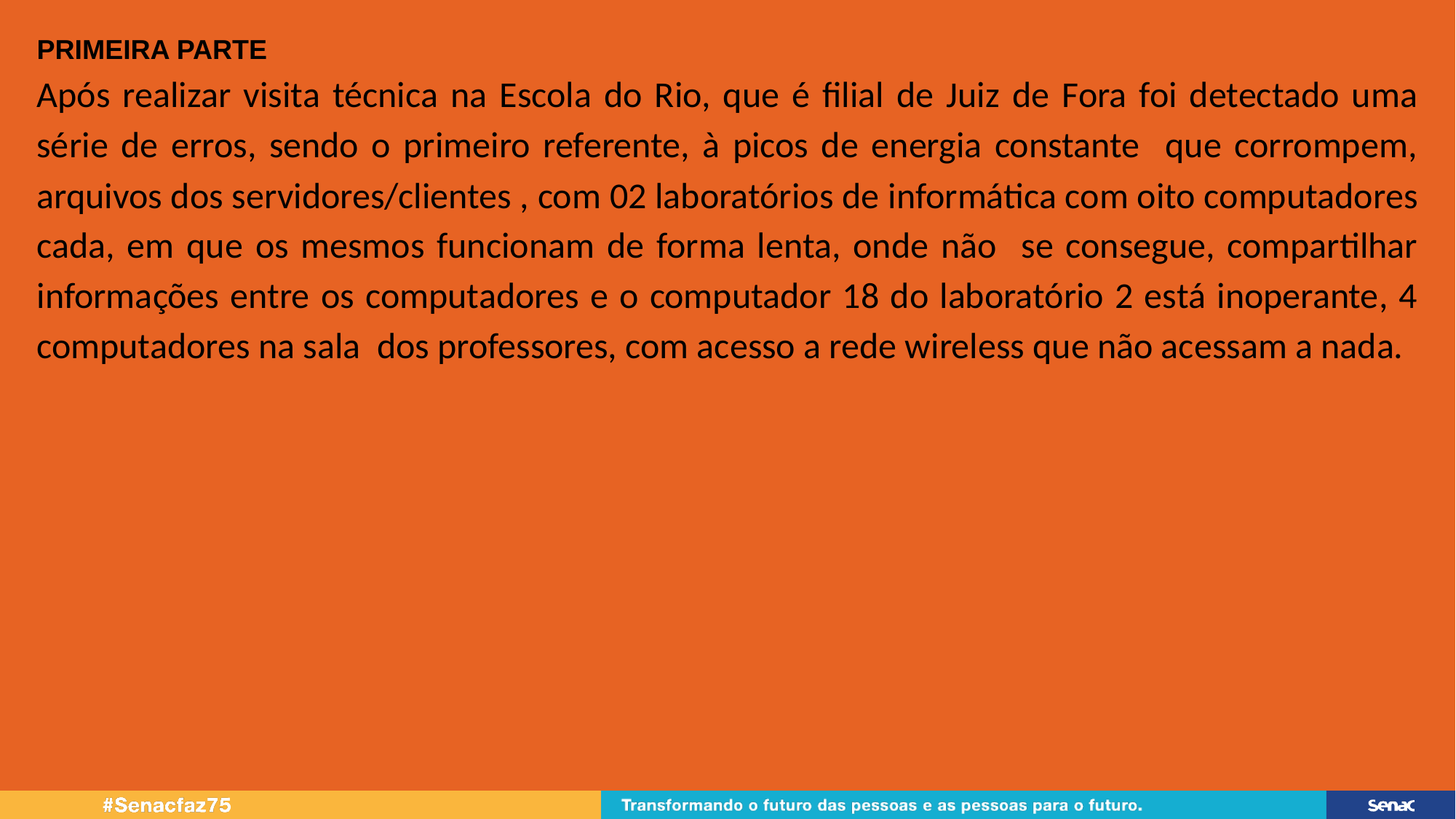

PRIMEIRA PARTE
Após realizar visita técnica na Escola do Rio, que é filial de Juiz de Fora foi detectado uma série de erros, sendo o primeiro referente, à picos de energia constante  que corrompem, arquivos dos servidores/clientes , com 02 laboratórios de informática com oito computadores cada, em que os mesmos funcionam de forma lenta, onde não  se consegue, compartilhar informações entre os computadores e o computador 18 do laboratório 2 está inoperante, 4 computadores na sala  dos professores, com acesso a rede wireless que não acessam a nada.